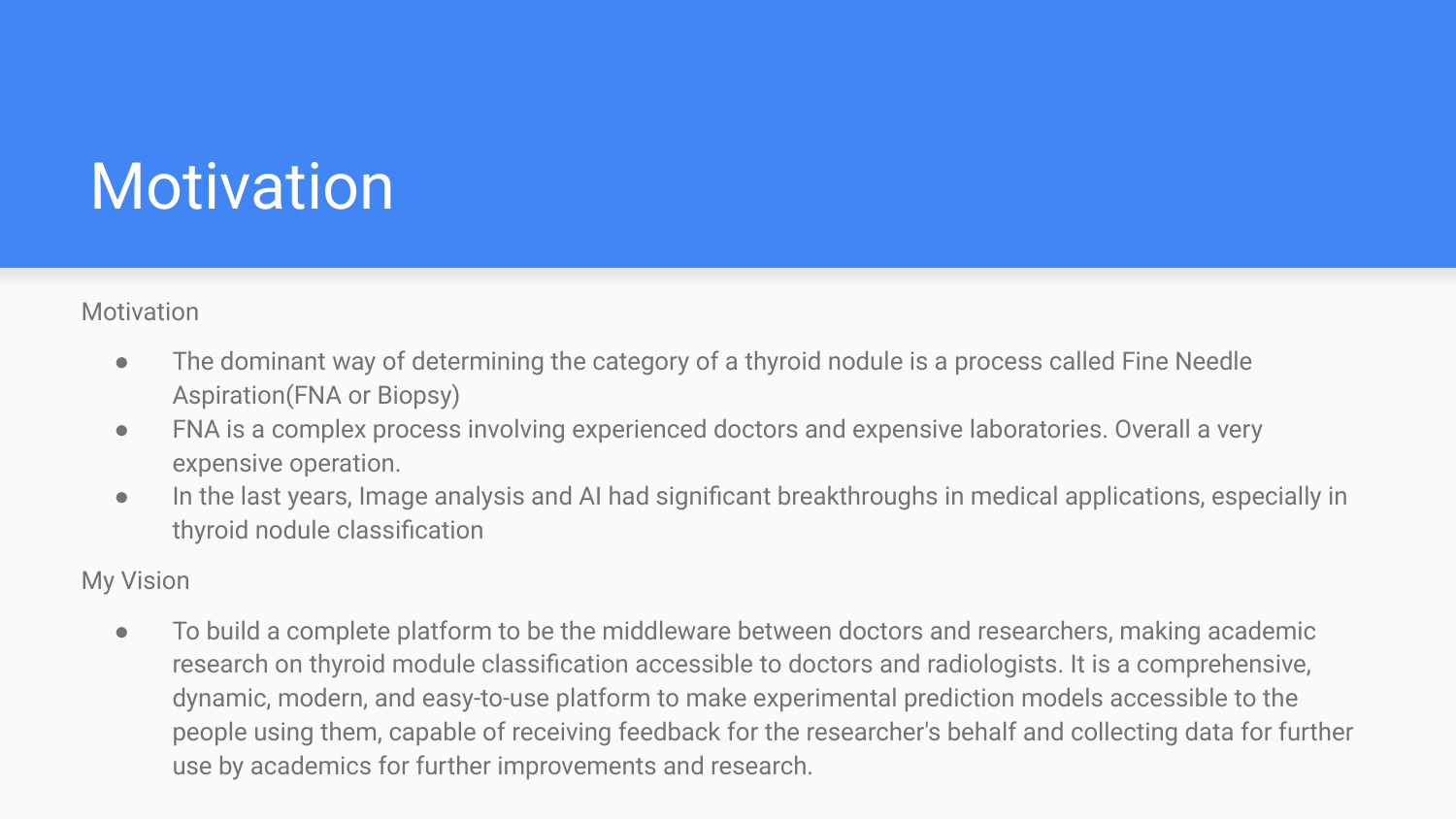

# Motivation
Motivation
The dominant way of determining the category of a thyroid nodule is a process called Fine Needle Aspiration(FNA or Biopsy)
FNA is a complex process involving experienced doctors and expensive laboratories. Overall a very expensive operation.
In the last years, Image analysis and AI had significant breakthroughs in medical applications, especially in thyroid nodule classification
My Vision
To build a complete platform to be the middleware between doctors and researchers, making academic research on thyroid module classification accessible to doctors and radiologists. It is a comprehensive, dynamic, modern, and easy-to-use platform to make experimental prediction models accessible to the people using them, capable of receiving feedback for the researcher's behalf and collecting data for further use by academics for further improvements and research.